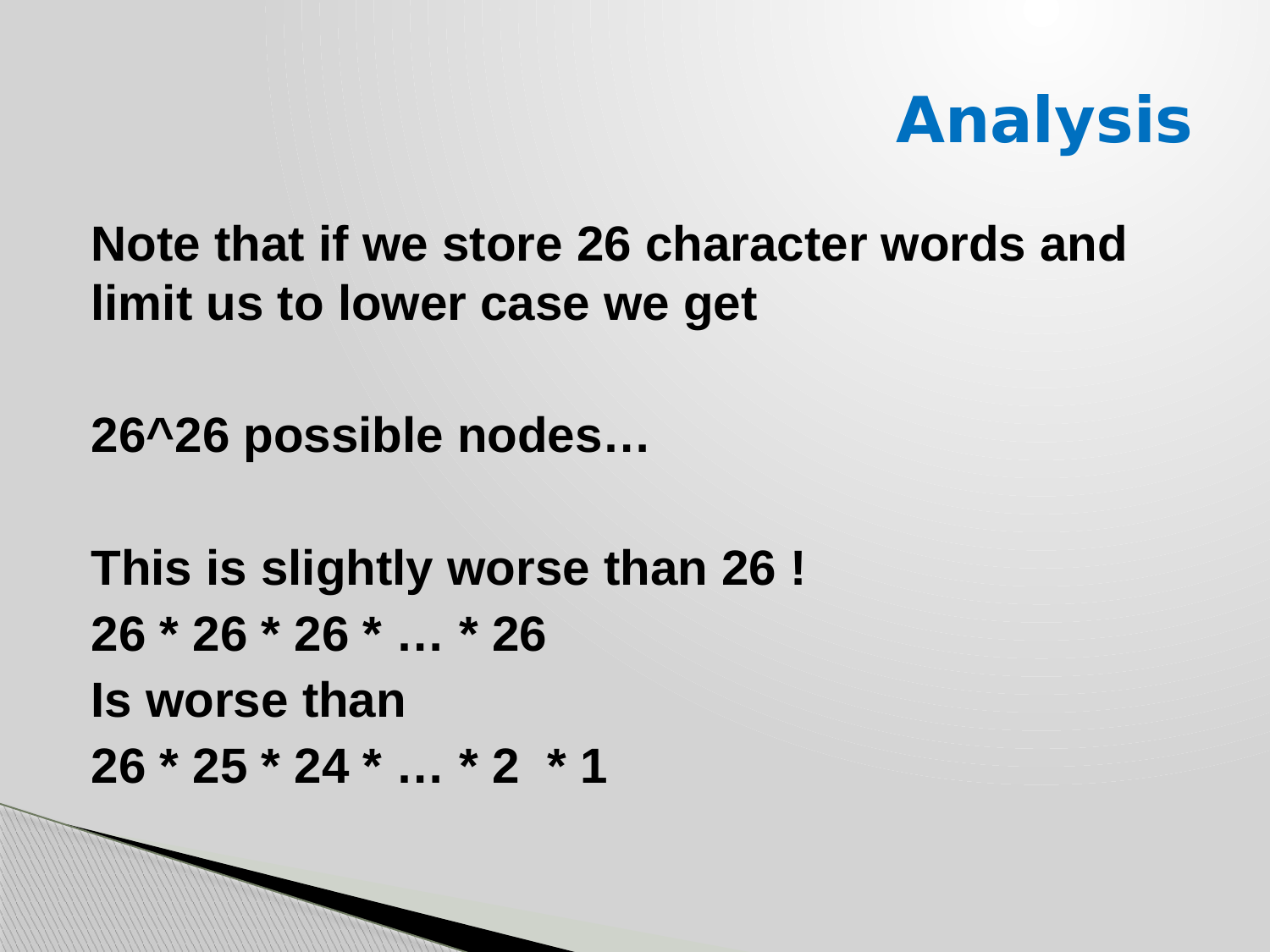

# Analysis
Note that if we store 26 character words and limit us to lower case we get

26^26 possible nodes…

This is slightly worse than 26 !
26 * 26 * 26 * … * 26
Is worse than
26 * 25 * 24 * … * 2  * 1